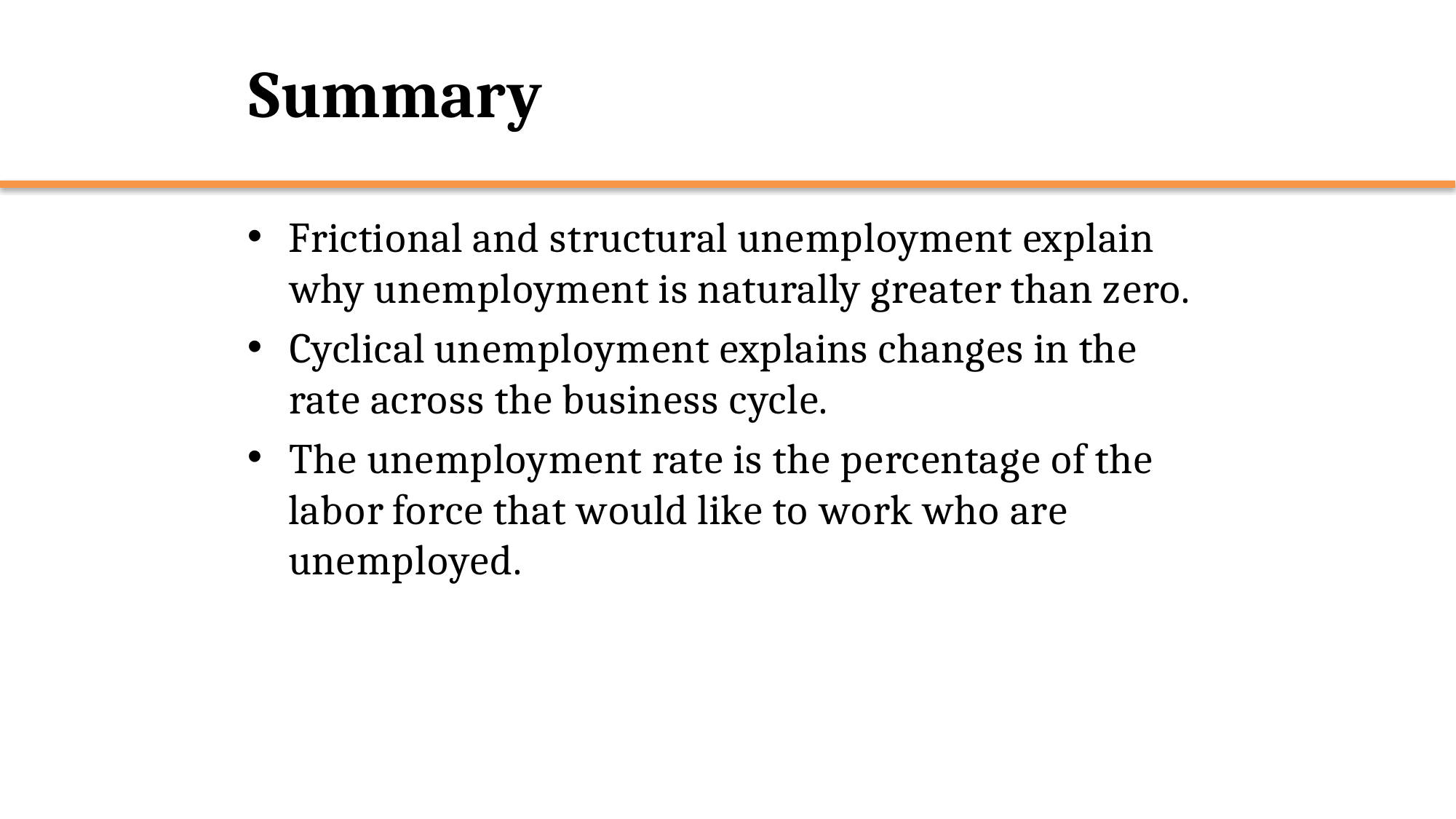

# Summary
Frictional and structural unemployment explain why unemployment is naturally greater than zero.
Cyclical unemployment explains changes in the rate across the business cycle.
The unemployment rate is the percentage of the labor force that would like to work who are unemployed.